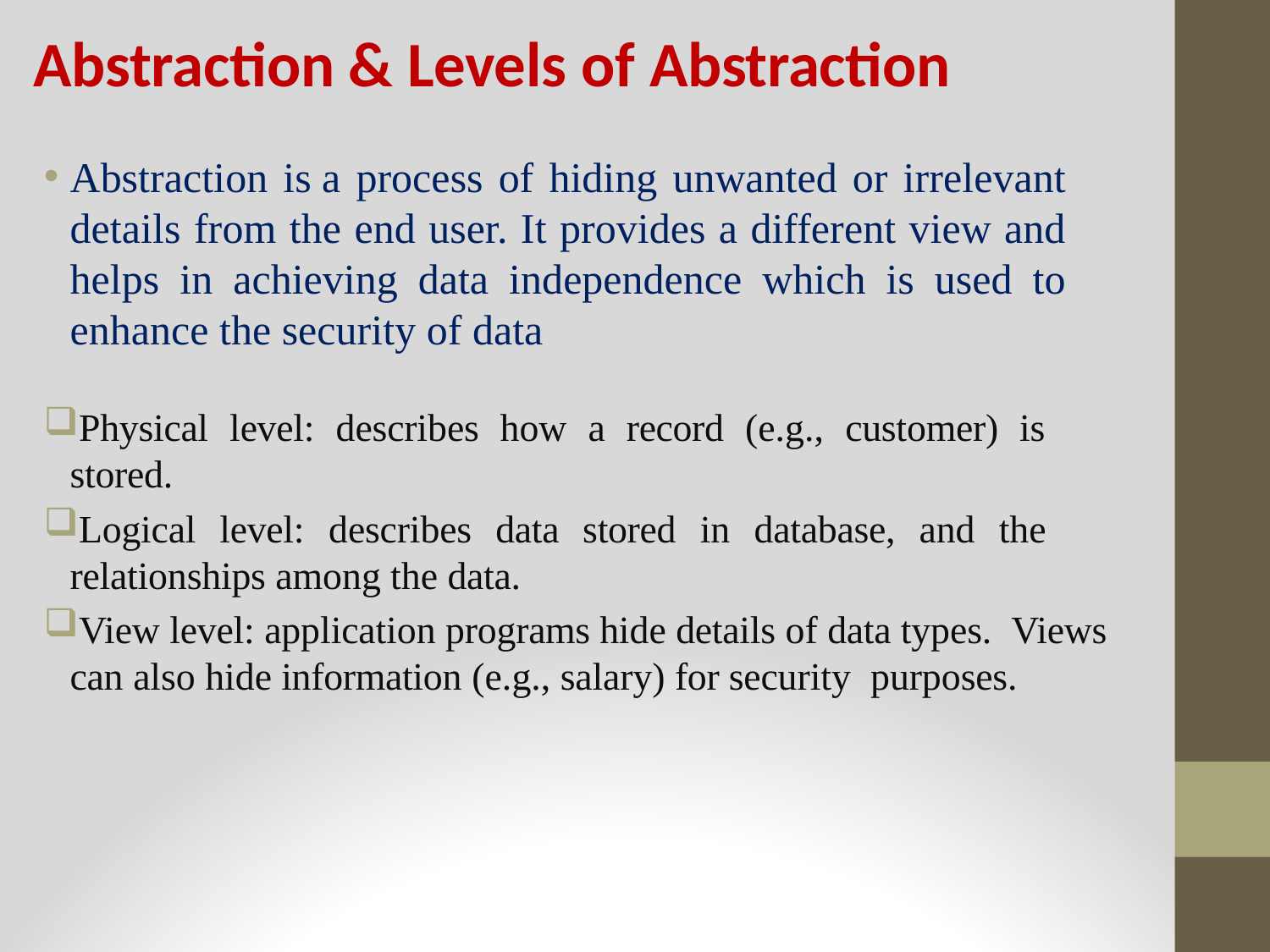

# Abstraction & Levels of Abstraction
Abstraction is a process of hiding unwanted or irrelevant details from the end user. It provides a different view and helps in achieving data independence which is used to enhance the security of data

Physical level: describes how a record (e.g., customer) is  stored.
Logical level: describes data stored in database, and the  relationships among the data.
View level: application programs hide details of data types.  Views can also hide information (e.g., salary) for security  purposes.